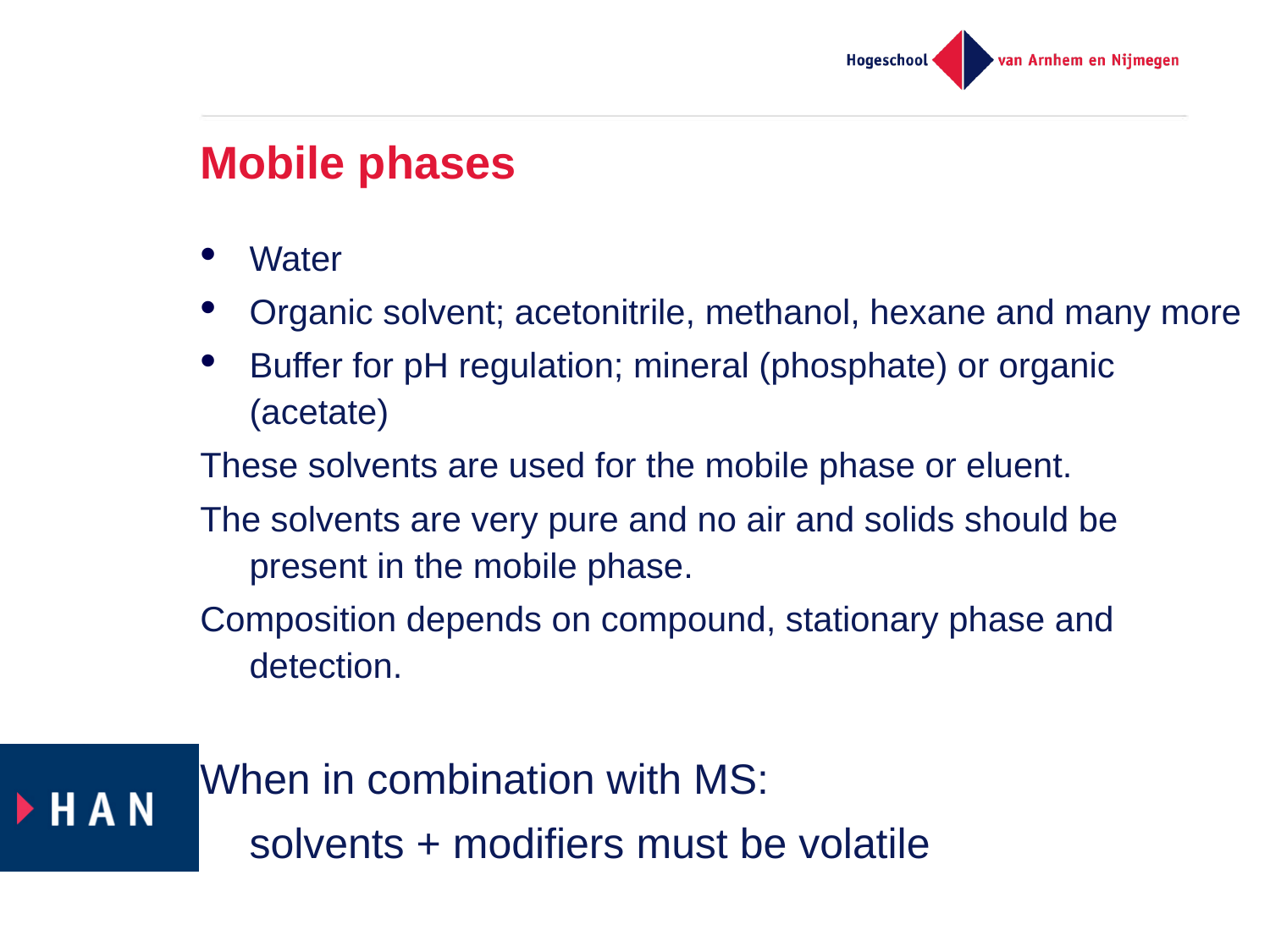

# Mobile phases
Water
Organic solvent; acetonitrile, methanol, hexane and many more
Buffer for pH regulation; mineral (phosphate) or organic (acetate)
These solvents are used for the mobile phase or eluent.
The solvents are very pure and no air and solids should be present in the mobile phase.
Composition depends on compound, stationary phase and detection.

When in combination with MS:
	solvents + modifiers must be volatile